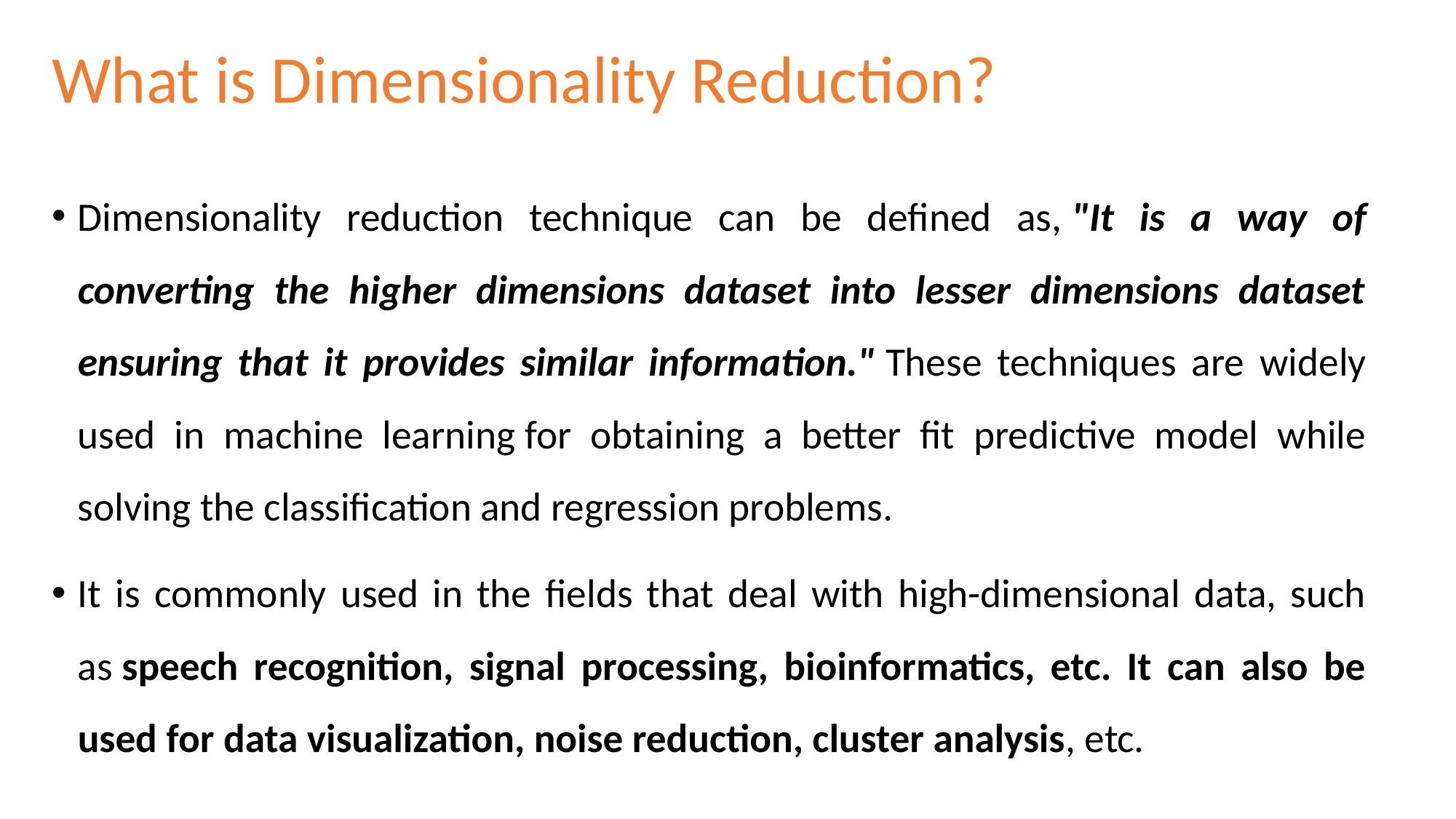

# What is Dimensionality Reduction?
Dimensionality reduction technique can be defined as, "It is a way of converting the higher dimensions dataset into lesser dimensions dataset ensuring that it provides similar information." These techniques are widely used in machine learning for obtaining a better fit predictive model while solving the classification and regression problems.
It is commonly used in the fields that deal with high-dimensional data, such as speech recognition, signal processing, bioinformatics, etc. It can also be used for data visualization, noise reduction, cluster analysis, etc.